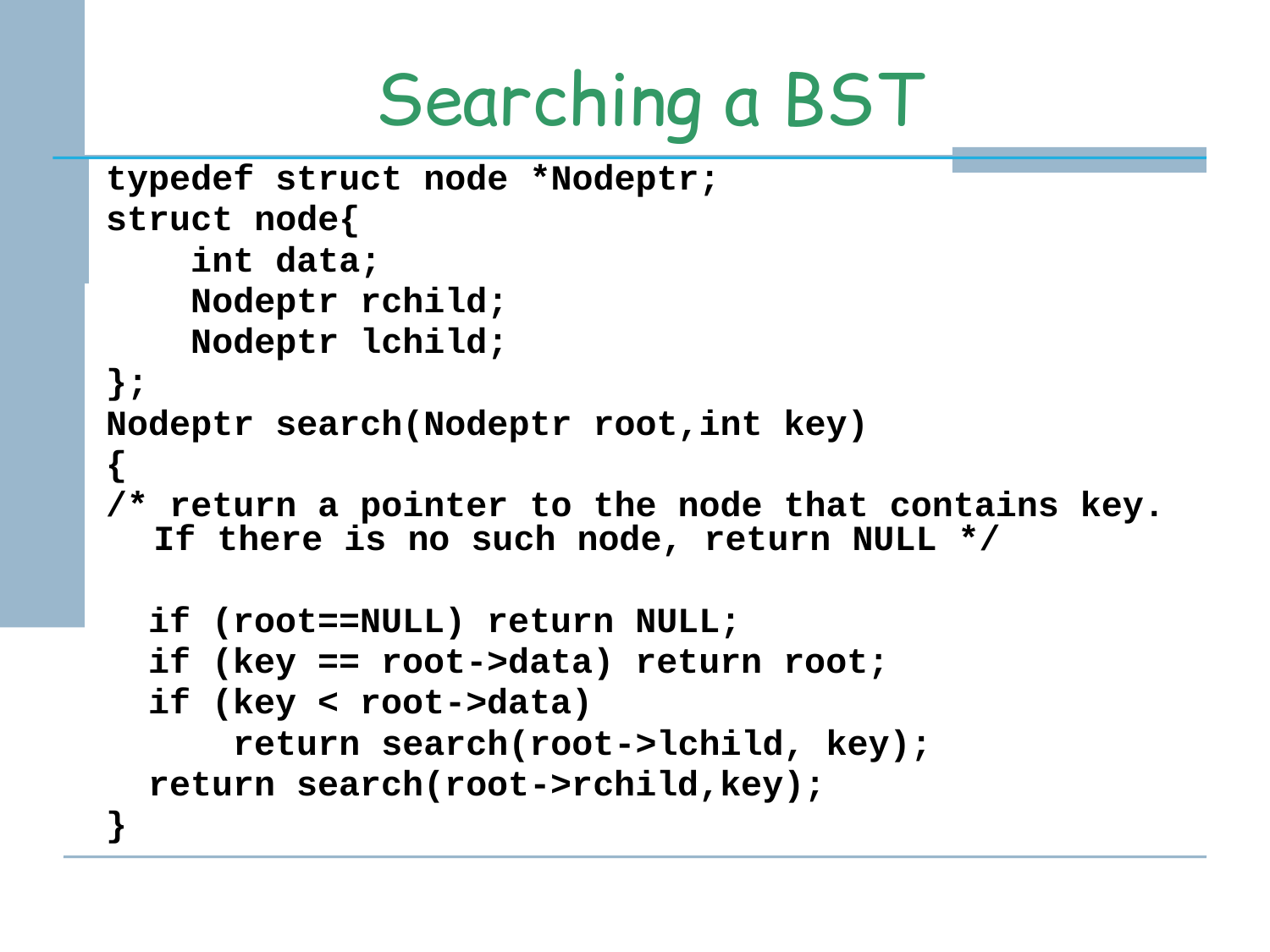

# Searching a BST
typedef struct node *Nodeptr;
struct node{
    int data;
    Nodeptr rchild;
    Nodeptr lchild;
};
Nodeptr search(Nodeptr root,int key)
{
/* return a pointer to the node that contains key. If there is no such node, return NULL */

  if (root==NULL) return NULL;
  if (key == root->data) return root;
  if (key < root->data)
      return search(root->lchild, key);
  return search(root->rchild,key);
}